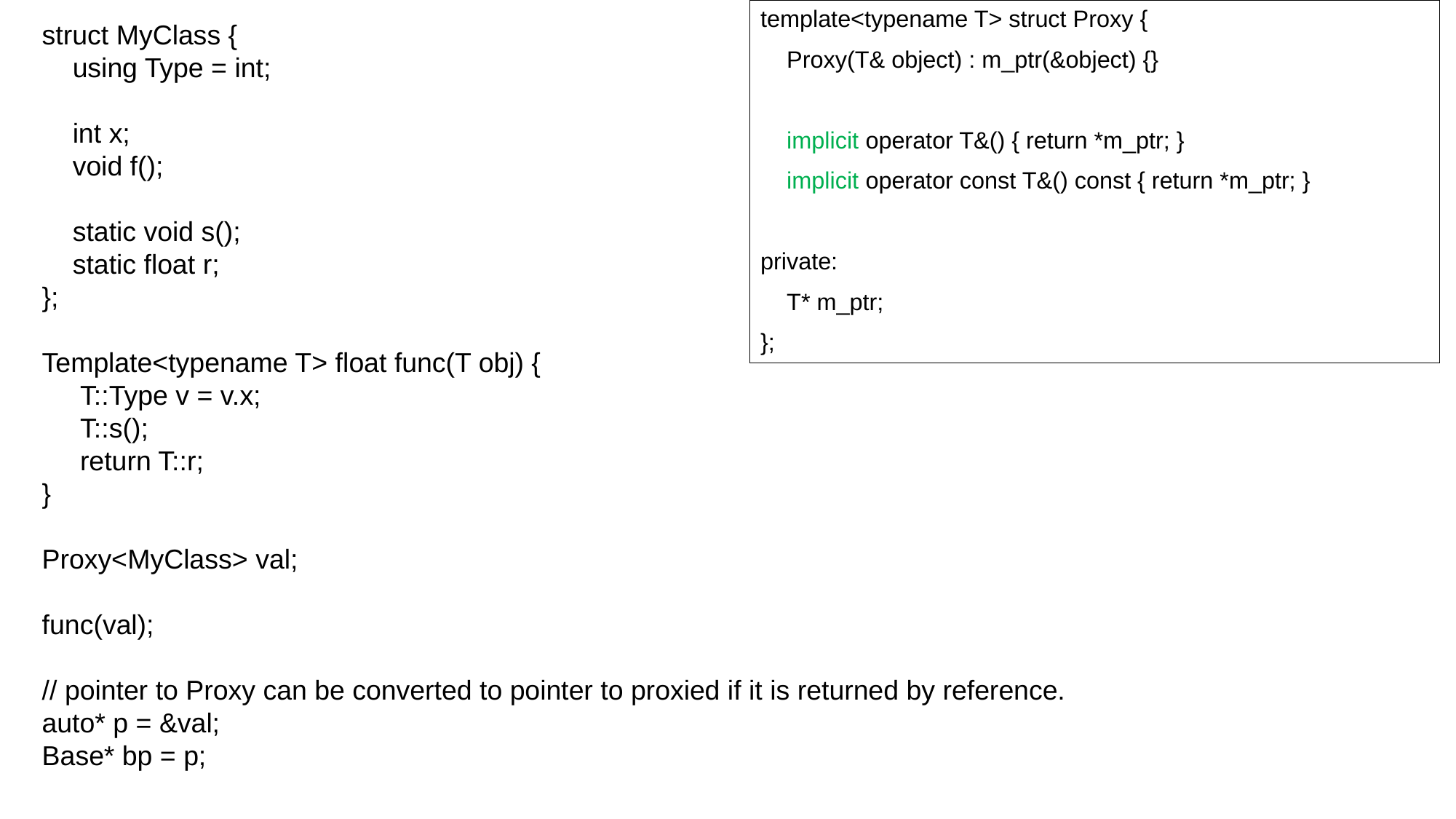

template<typename T> struct Proxy {
    Proxy(T& object) : m_ptr(&object) {}

    implicit operator T&() { return *m_ptr; }
    implicit operator const T&() const { return *m_ptr; }

private:
    T* m_ptr;
};
struct MyClass {
    using Type = int;

    int x;
    void f();

    static void s();
    static float r;
};

Template<typename T> float func(T obj) {
     T::Type v = v.x;
     T::s();
     return T::r;
}

Proxy<MyClass> val;

func(val);

// pointer to Proxy can be converted to pointer to proxied if it is returned by reference.
auto* p = &val;
Base* bp = p;